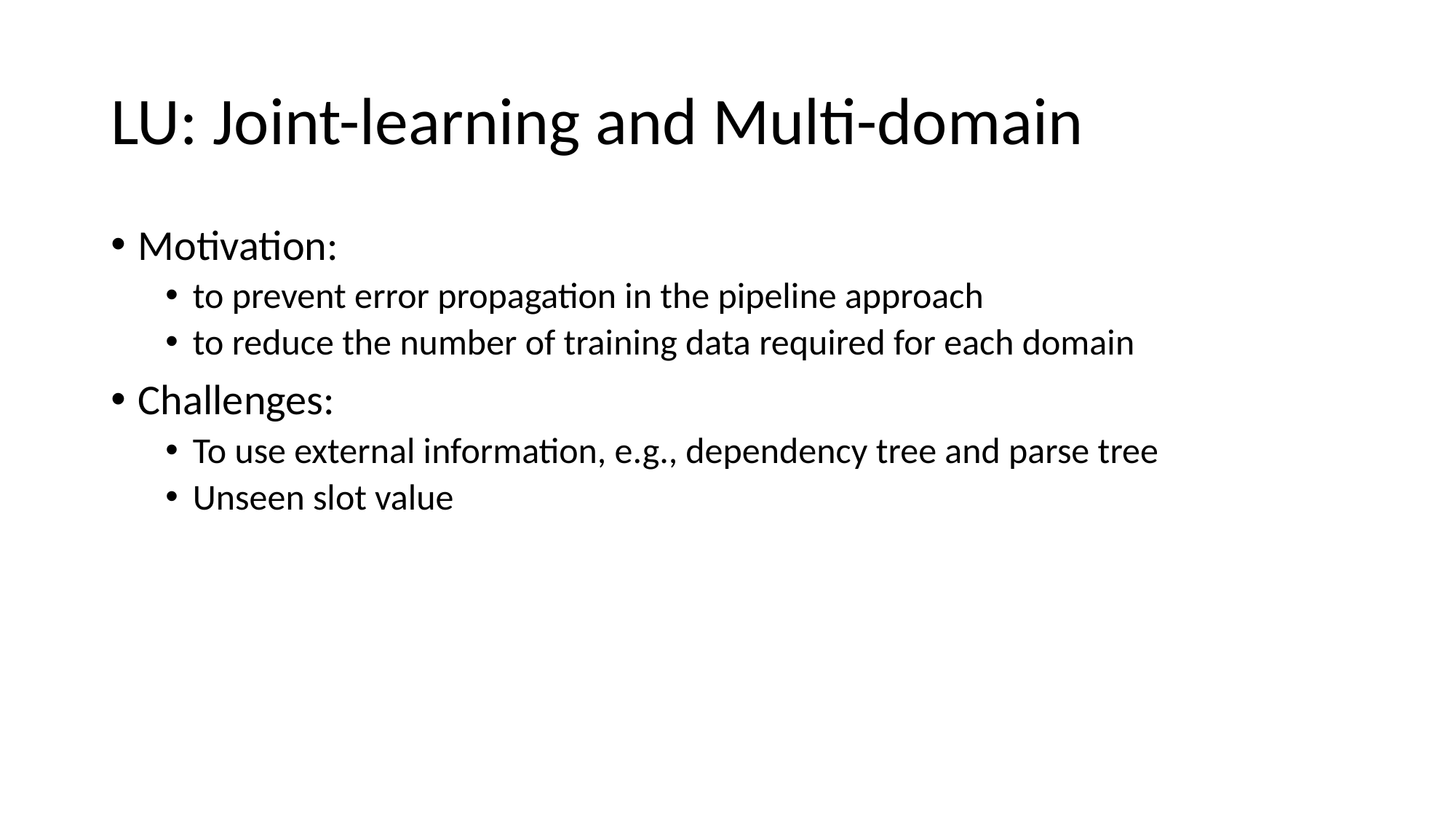

# LU: Joint-learning and Multi-domain
Motivation:
to prevent error propagation in the pipeline approach
to reduce the number of training data required for each domain
Challenges:
To use external information, e.g., dependency tree and parse tree
Unseen slot value